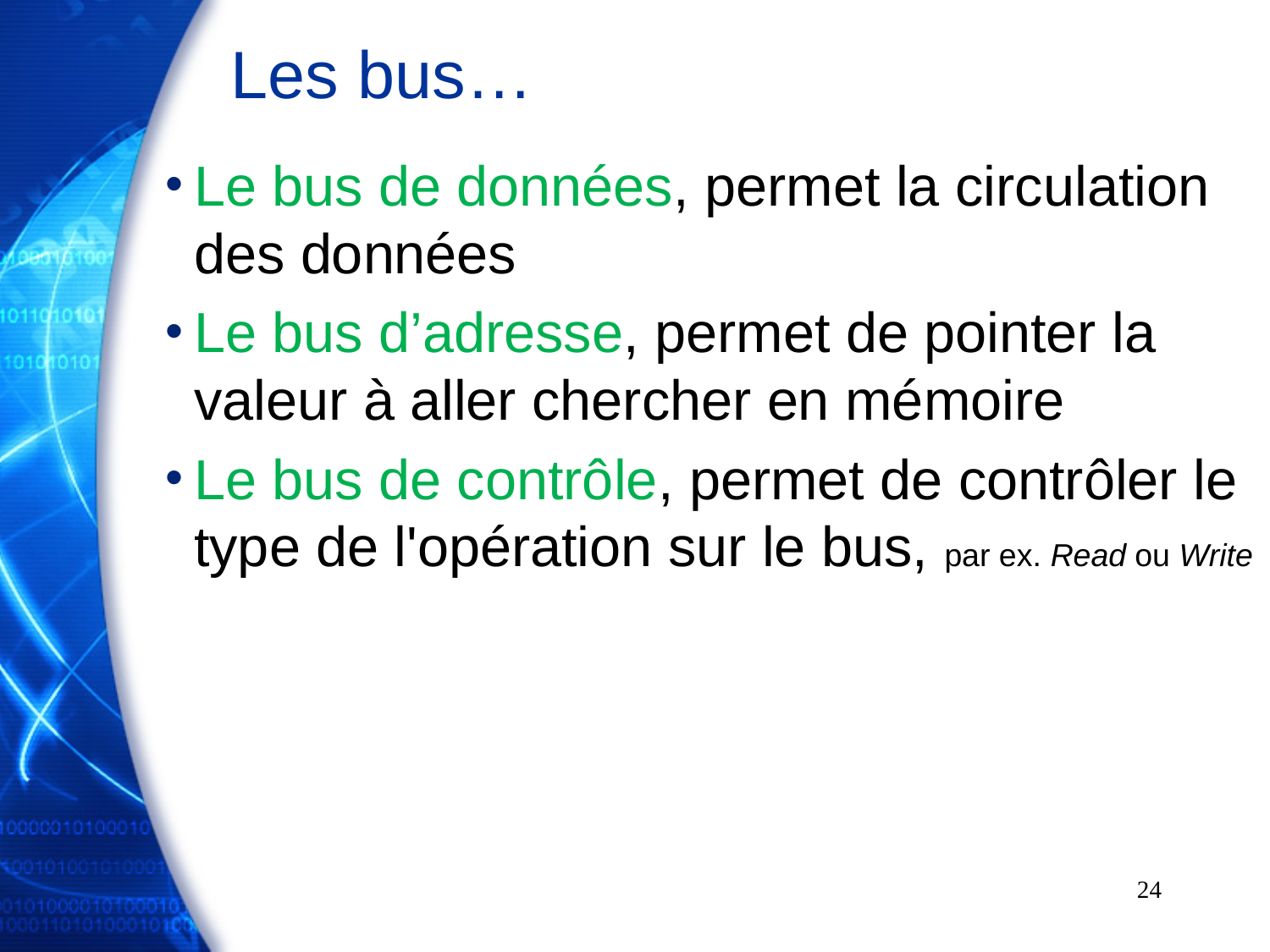

# Les bus…
Le bus de données, permet la circulation des données
Le bus d’adresse, permet de pointer la valeur à aller chercher en mémoire
Le bus de contrôle, permet de contrôler le type de l'opération sur le bus, par ex. Read ou Write
24